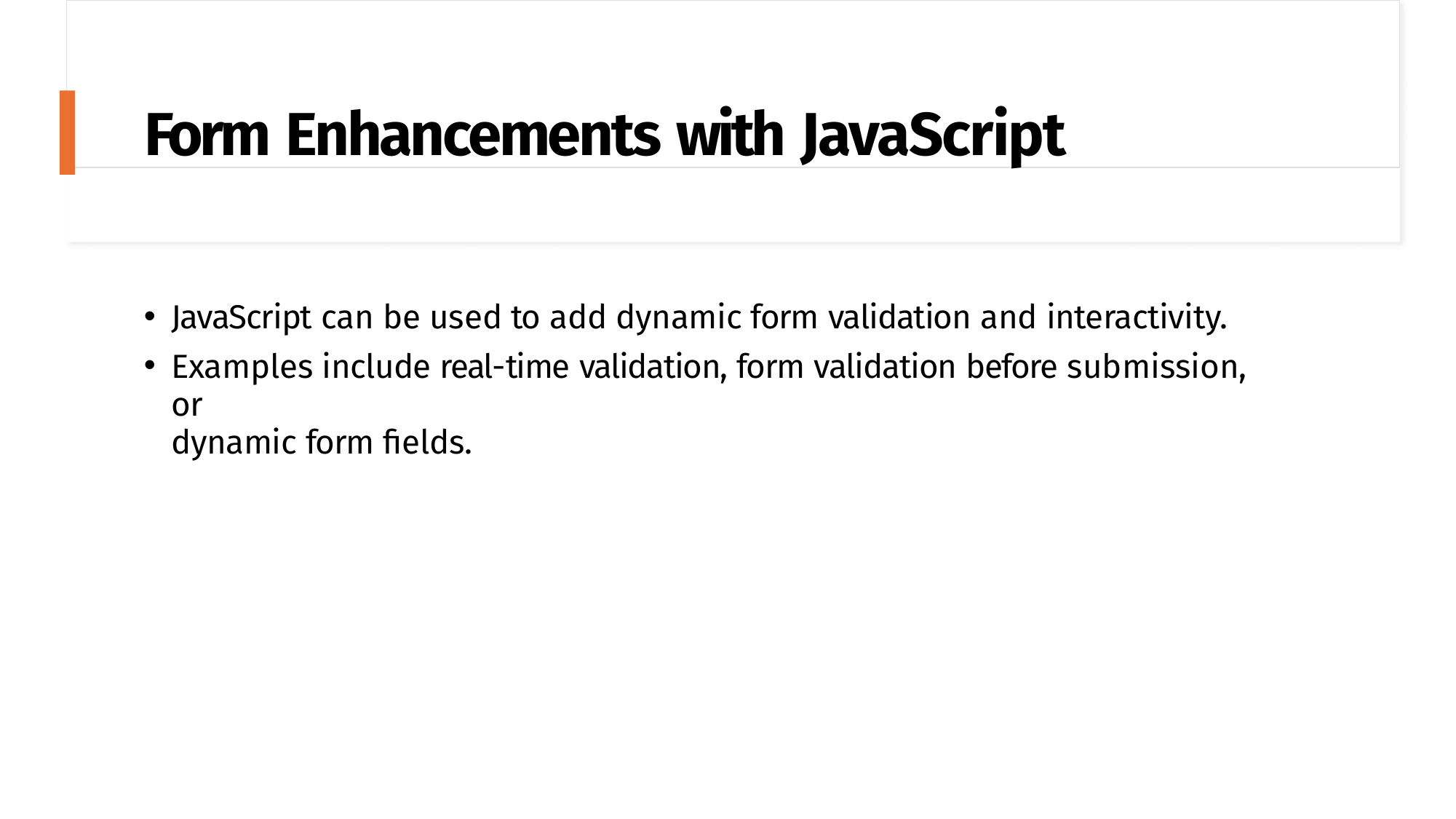

# Form Enhancements with JavaScript

JavaScript can be used to add dynamic form validation and interactivity.
Examples include real-time validation, form validation before submission, or
dynamic form fields.